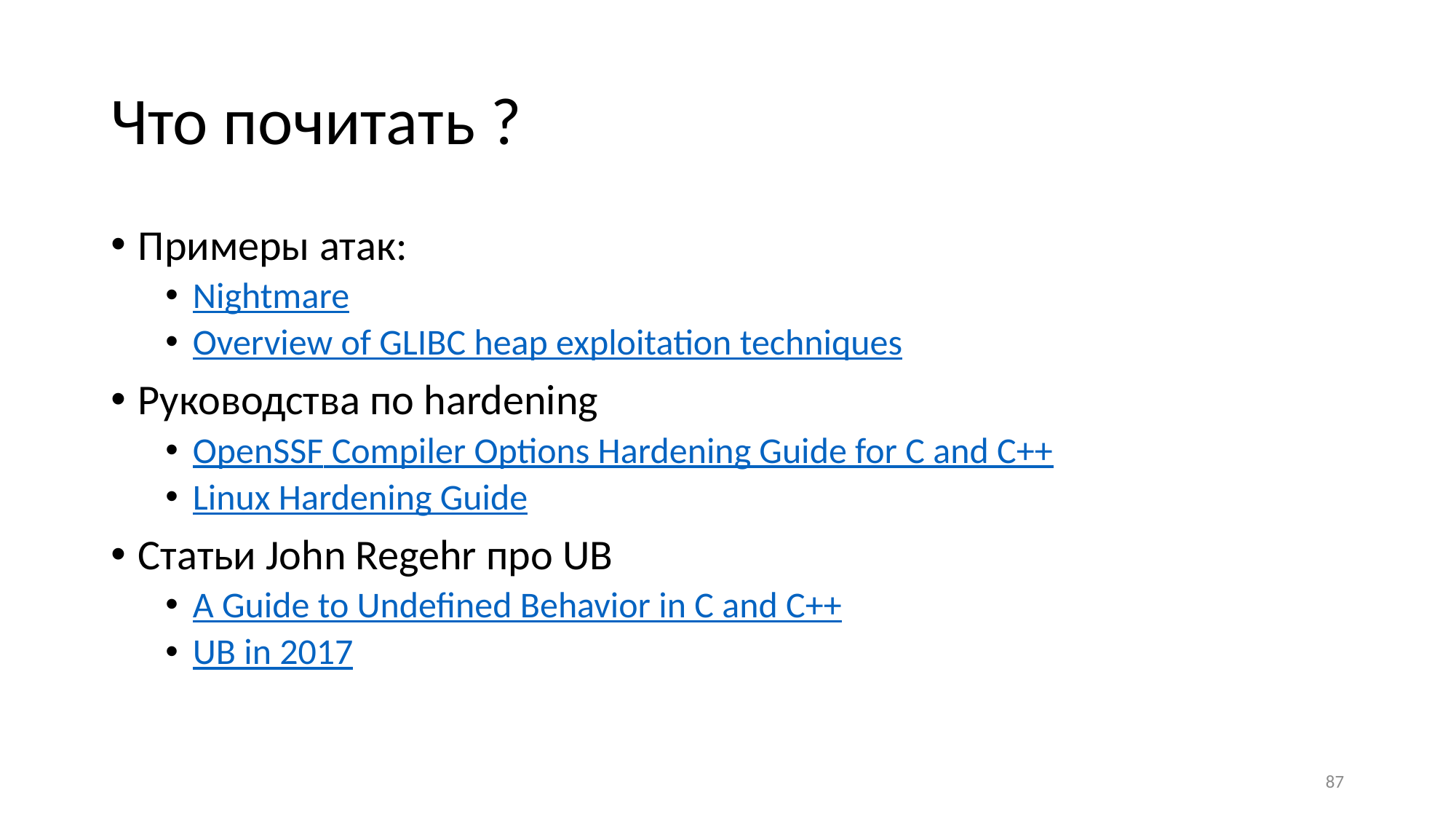

# Что почитать ?
Примеры атак:
Nightmare
Overview of GLIBC heap exploitation techniques
Руководства по hardening
OpenSSF Compiler Options Hardening Guide for C and C++
Linux Hardening Guide
Статьи John Regehr про UB
A Guide to Undefined Behavior in C and C++
UB in 2017
87